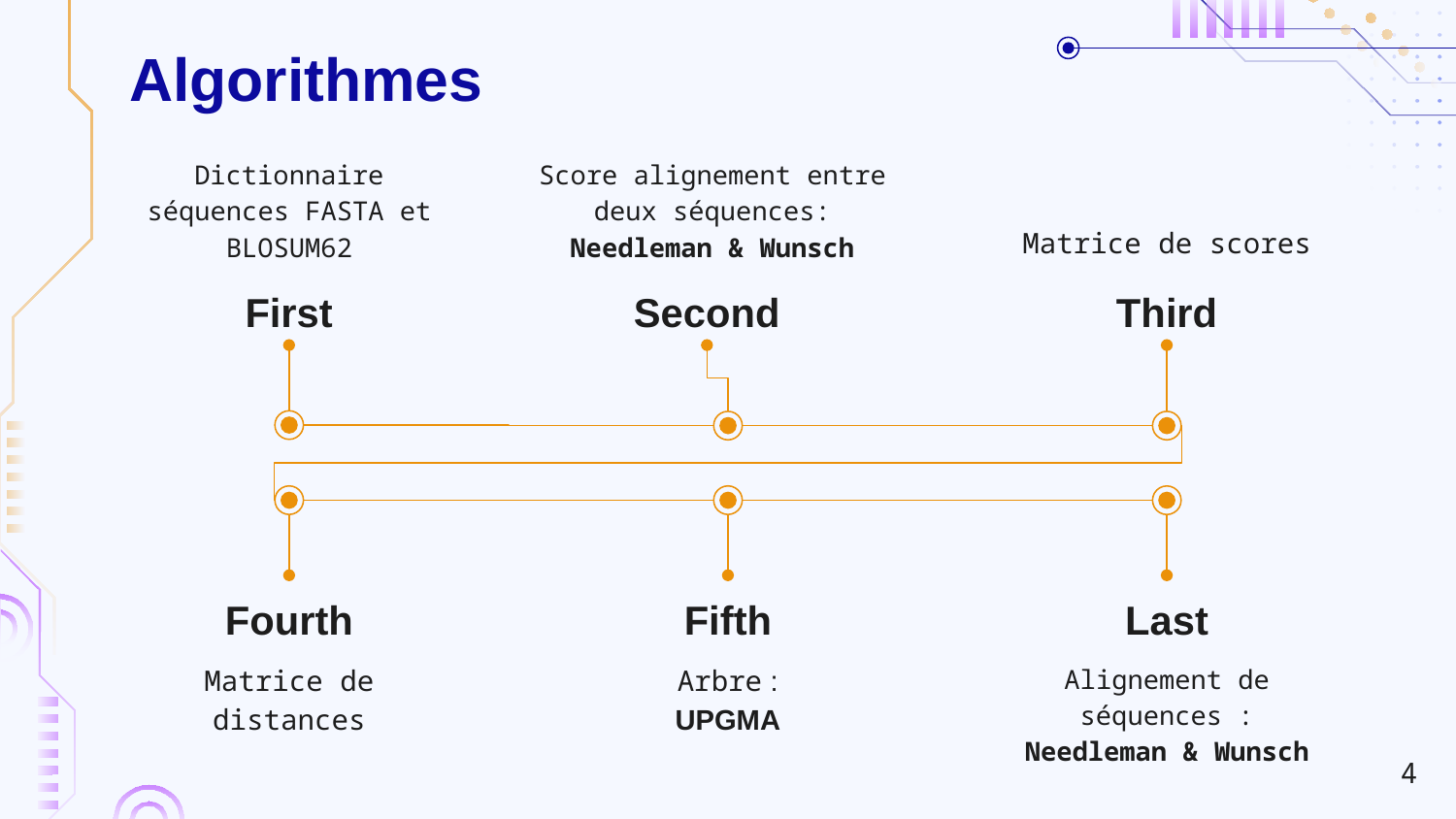

# Algorithmes
Score alignement entre deux séquences: Needleman & Wunsch
Matrice de scores
Dictionnaire séquences FASTA et BLOSUM62
First
Second
Third

Fourth
Fifth
Last
Alignement de séquences : Needleman & Wunsch
Matrice de distances
Arbre :
UPGMA
4